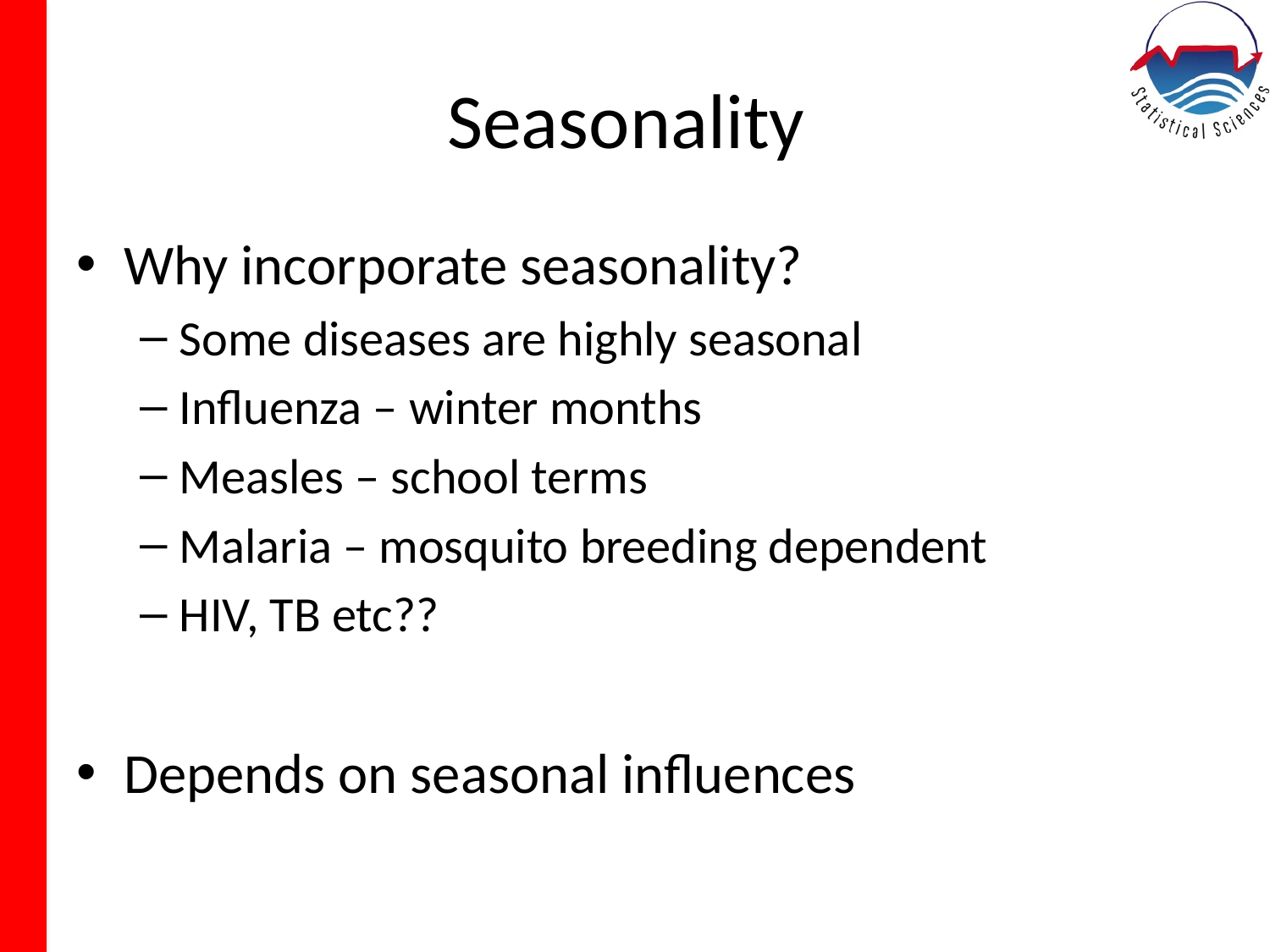

# Seasonality
Why incorporate seasonality?
Some diseases are highly seasonal
Influenza – winter months
Measles – school terms
Malaria – mosquito breeding dependent
HIV, TB etc??

Depends on seasonal influences